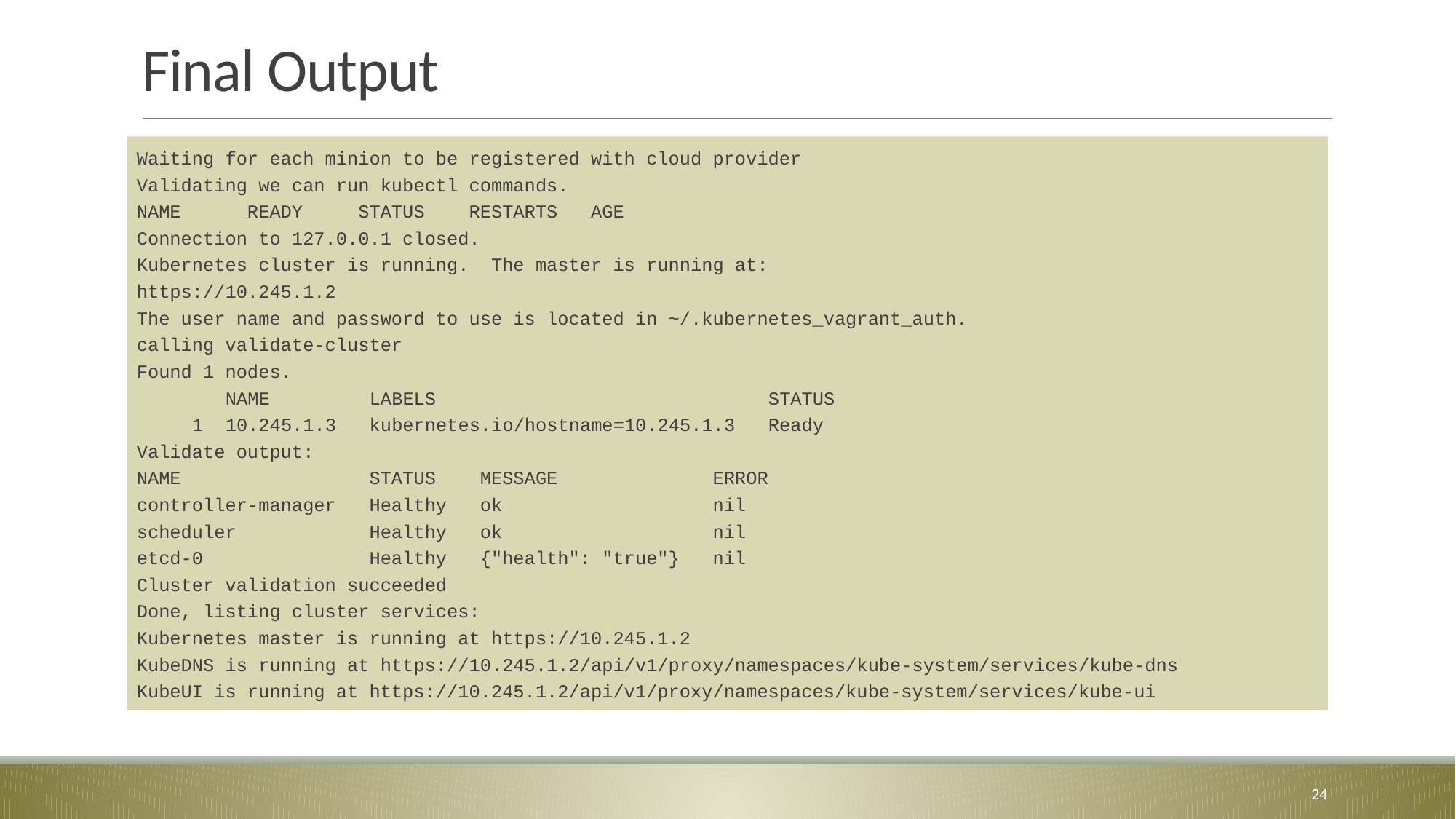

# Final Output
Waiting for each minion to be registered with cloud provider
Validating we can run kubectl commands.
NAME      READY     STATUS    RESTARTS   AGE
Connection to 127.0.0.1 closed.
Kubernetes cluster is running.  The master is running at:
https://10.245.1.2
The user name and password to use is located in ~/.kubernetes_vagrant_auth.
calling validate-cluster
Found 1 nodes.
        NAME         LABELS                              STATUS
     1  10.245.1.3   kubernetes.io/hostname=10.245.1.3   Ready
Validate output:
NAME                 STATUS    MESSAGE              ERROR
controller-manager   Healthy   ok                   nil
scheduler            Healthy   ok                   nil
etcd-0               Healthy   {"health": "true"}   nil
Cluster validation succeeded
Done, listing cluster services:
Kubernetes master is running at https://10.245.1.2
KubeDNS is running at https://10.245.1.2/api/v1/proxy/namespaces/kube-system/services/kube-dns
KubeUI is running at https://10.245.1.2/api/v1/proxy/namespaces/kube-system/services/kube-ui

24